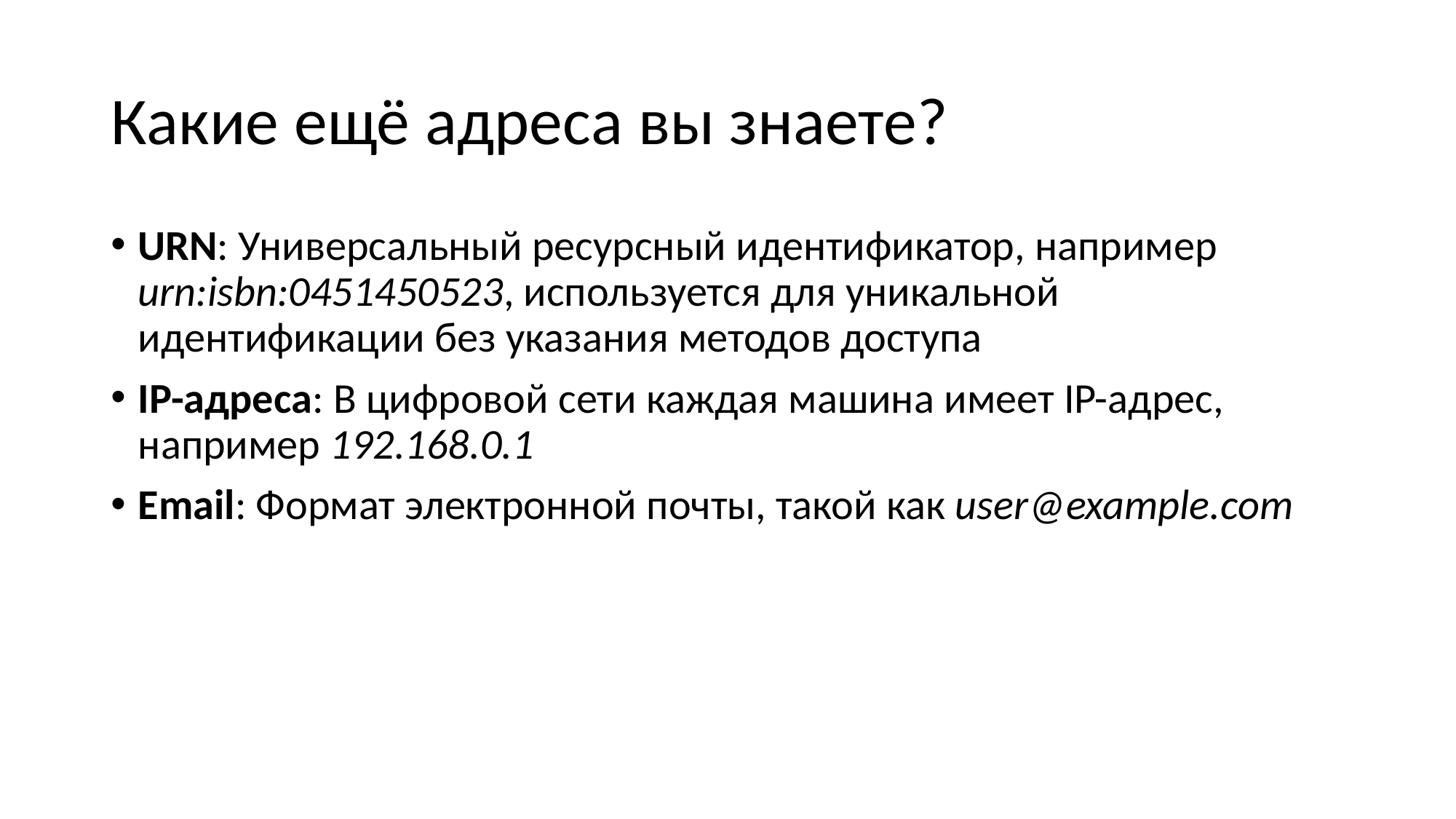

# Какие ещё адреса вы знаете?
URN: Универсальный ресурсный идентификатор, например urn:isbn:0451450523, используется для уникальной идентификации без указания методов доступа
IP-адреса: В цифровой сети каждая машина имеет IP-адрес, например 192.168.0.1
Email: Формат электронной почты, такой как user@example.com